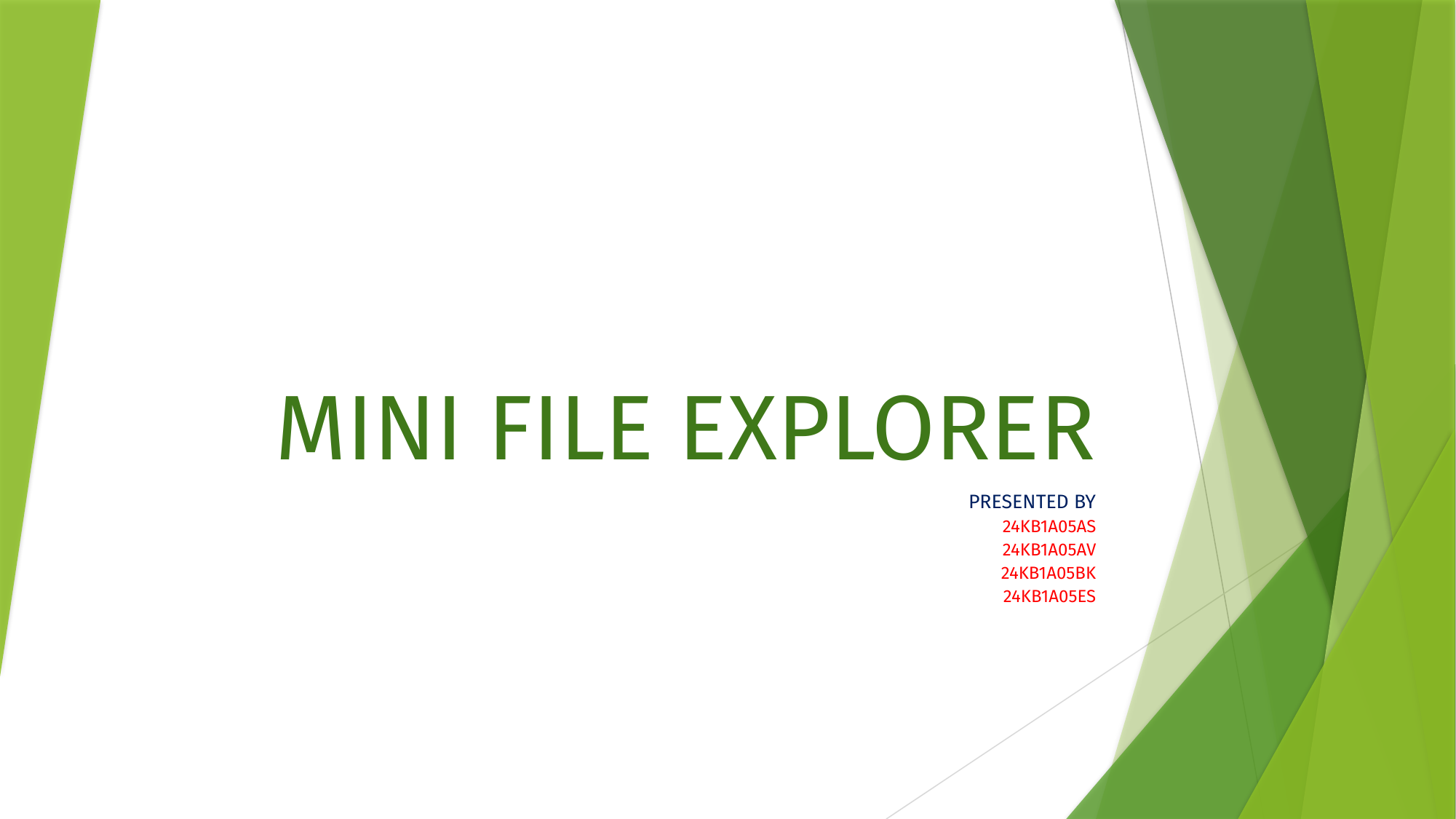

# MINI FILE EXPLORER
PRESENTED BY
24KB1A05AS
24KB1A05AV
24KB1A05BK
24KB1A05ES